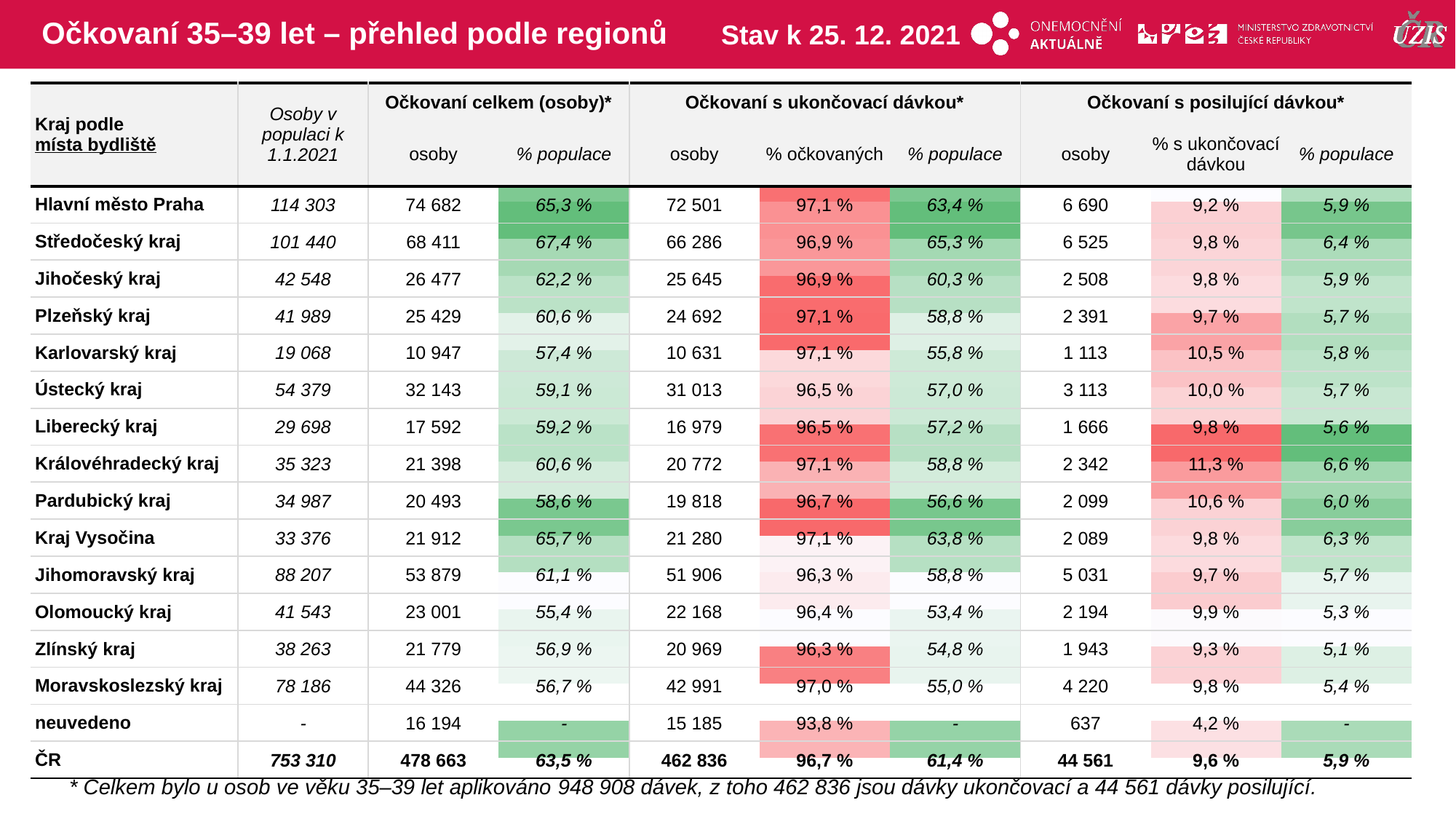

# Očkovaní 35–39 let – přehled podle regionů
Stav k 25. 12. 2021
| Kraj podle místa bydliště | Osoby v populaci k 1.1.2021 | Očkovaní celkem (osoby)\* |  | Očkovaní s ukončovací dávkou\* |  |  | Očkovaní s posilující dávkou\* |  |  |
| --- | --- | --- | --- | --- | --- | --- | --- | --- | --- |
|  |  | osoby | % populace | osoby | % očkovaných | % populace | osoby | % s ukončovací dávkou | % populace |
| Hlavní město Praha | 114 303 | 74 682 | 65,3 % | 72 501 | 97,1 % | 63,4 % | 6 690 | 9,2 % | 5,9 % |
| Středočeský kraj | 101 440 | 68 411 | 67,4 % | 66 286 | 96,9 % | 65,3 % | 6 525 | 9,8 % | 6,4 % |
| Jihočeský kraj | 42 548 | 26 477 | 62,2 % | 25 645 | 96,9 % | 60,3 % | 2 508 | 9,8 % | 5,9 % |
| Plzeňský kraj | 41 989 | 25 429 | 60,6 % | 24 692 | 97,1 % | 58,8 % | 2 391 | 9,7 % | 5,7 % |
| Karlovarský kraj | 19 068 | 10 947 | 57,4 % | 10 631 | 97,1 % | 55,8 % | 1 113 | 10,5 % | 5,8 % |
| Ústecký kraj | 54 379 | 32 143 | 59,1 % | 31 013 | 96,5 % | 57,0 % | 3 113 | 10,0 % | 5,7 % |
| Liberecký kraj | 29 698 | 17 592 | 59,2 % | 16 979 | 96,5 % | 57,2 % | 1 666 | 9,8 % | 5,6 % |
| Královéhradecký kraj | 35 323 | 21 398 | 60,6 % | 20 772 | 97,1 % | 58,8 % | 2 342 | 11,3 % | 6,6 % |
| Pardubický kraj | 34 987 | 20 493 | 58,6 % | 19 818 | 96,7 % | 56,6 % | 2 099 | 10,6 % | 6,0 % |
| Kraj Vysočina | 33 376 | 21 912 | 65,7 % | 21 280 | 97,1 % | 63,8 % | 2 089 | 9,8 % | 6,3 % |
| Jihomoravský kraj | 88 207 | 53 879 | 61,1 % | 51 906 | 96,3 % | 58,8 % | 5 031 | 9,7 % | 5,7 % |
| Olomoucký kraj | 41 543 | 23 001 | 55,4 % | 22 168 | 96,4 % | 53,4 % | 2 194 | 9,9 % | 5,3 % |
| Zlínský kraj | 38 263 | 21 779 | 56,9 % | 20 969 | 96,3 % | 54,8 % | 1 943 | 9,3 % | 5,1 % |
| Moravskoslezský kraj | 78 186 | 44 326 | 56,7 % | 42 991 | 97,0 % | 55,0 % | 4 220 | 9,8 % | 5,4 % |
| neuvedeno | - | 16 194 | - | 15 185 | 93,8 % | - | 637 | 4,2 % | - |
| ČR | 753 310 | 478 663 | 63,5 % | 462 836 | 96,7 % | 61,4 % | 44 561 | 9,6 % | 5,9 % |
|  |  |  |  |  |  |  |  |  |
| --- | --- | --- | --- | --- | --- | --- | --- | --- |
|  |  |  |  |  |  |  |  |  |
|  |  |  |  |  |  |  |  |  |
|  |  |  |  |  |  |  |  |  |
|  |  |  |  |  |  |  |  |  |
|  |  |  |  |  |  |  |  |  |
|  |  |  |  |  |  |  |  |  |
|  |  |  |  |  |  |  |  |  |
|  |  |  |  |  |  |  |  |  |
|  |  |  |  |  |  |  |  |  |
|  |  |  |  |  |  |  |  |  |
|  |  |  |  |  |  |  |  |  |
|  |  |  |  |  |  |  |  |  |
|  |  |  |  |  |  |  |  |  |
|  |  |  |  |  |  |  |  |  |
|  |  |  |  |  |  |  |  |  |
* Celkem bylo u osob ve věku 35–39 let aplikováno 948 908 dávek, z toho 462 836 jsou dávky ukončovací a 44 561 dávky posilující.